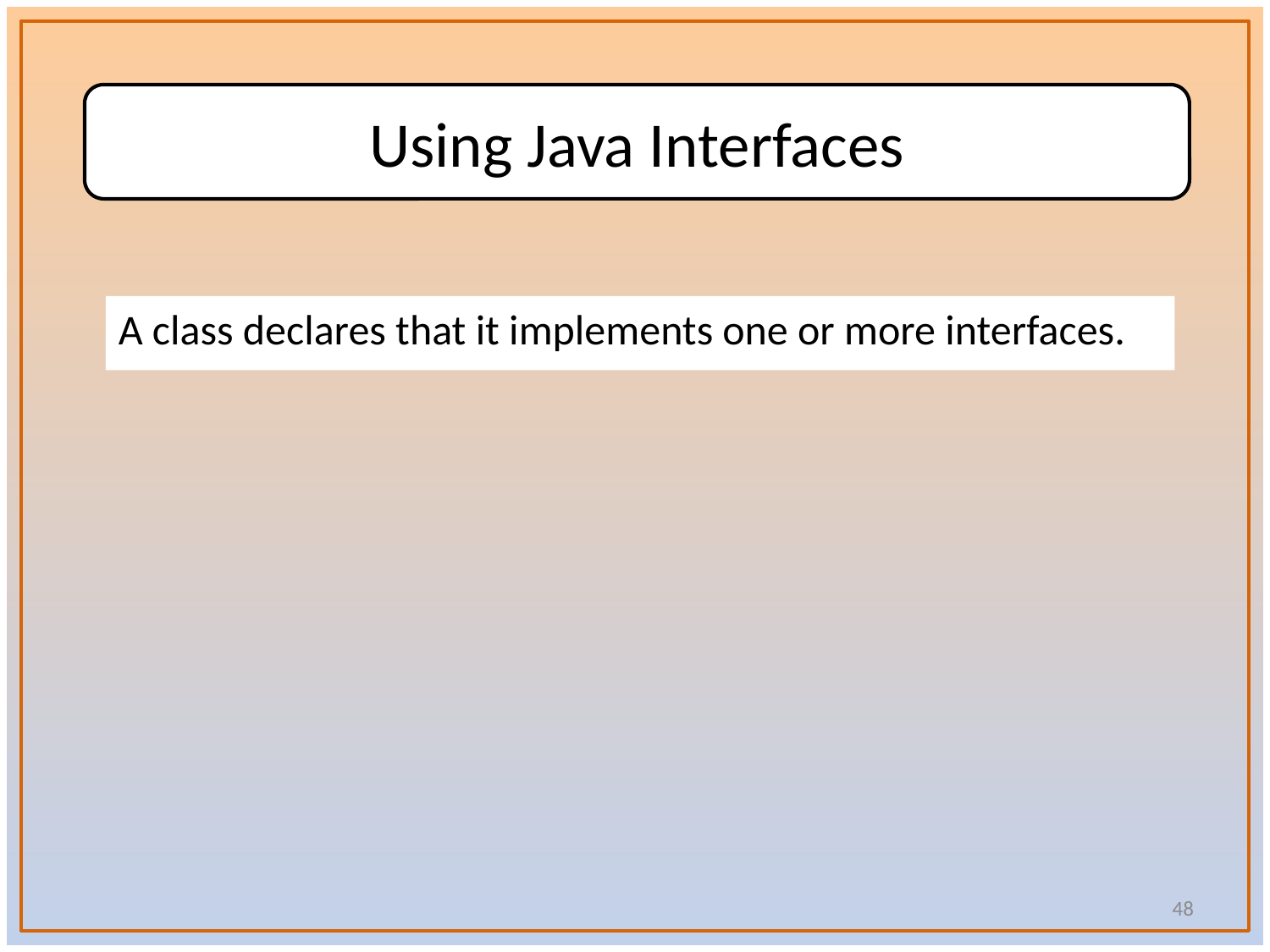

Using Java Interfaces

A class declares that it implements one or more interfaces.

48